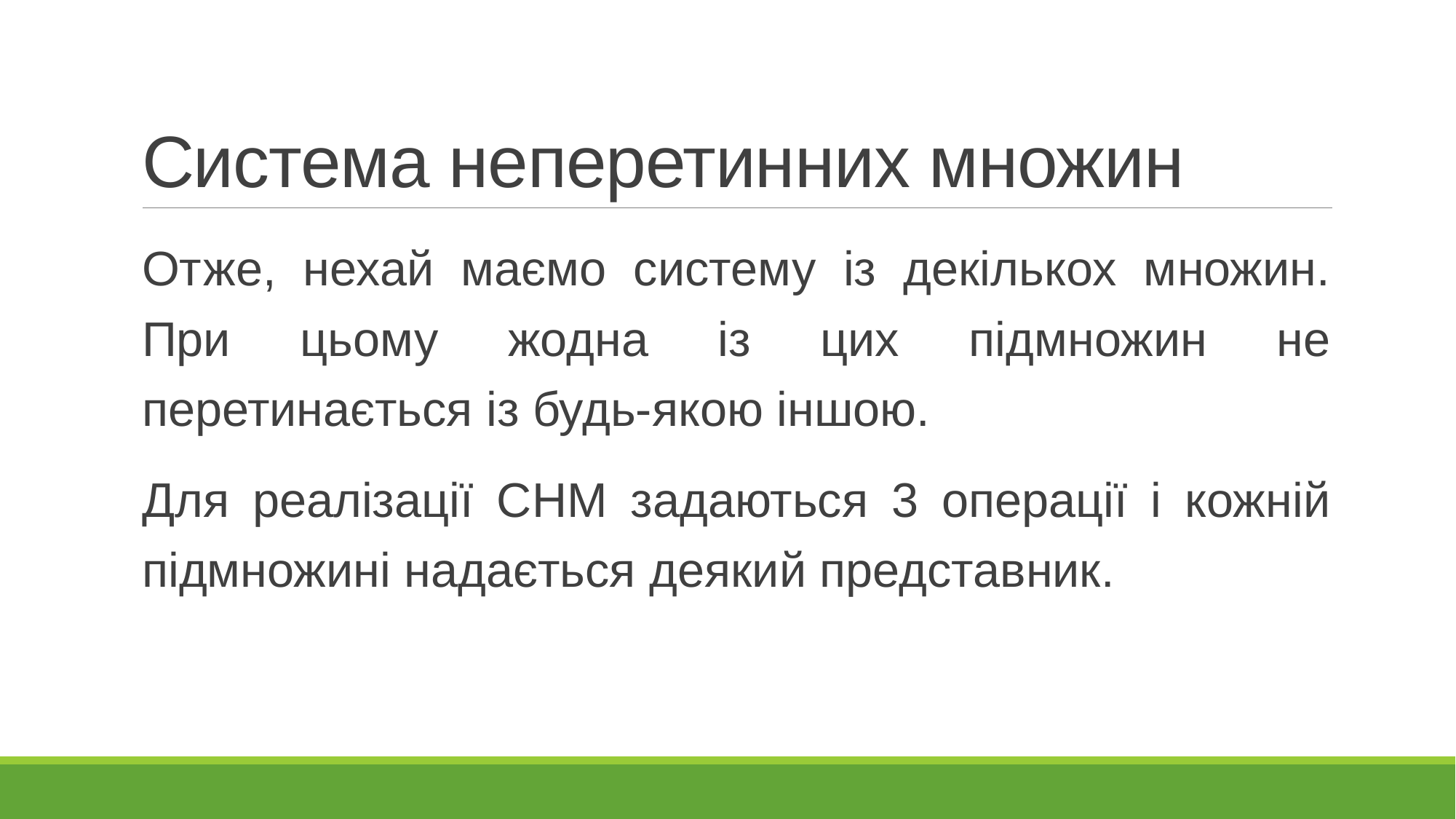

# Система неперетинних множин
Отже, нехай маємо систему із декількох множин. При цьому жодна із цих підмножин не перетинається із будь-якою іншою.
Для реалізації СНМ задаються 3 операції і кожній підмножині надається деякий представник.